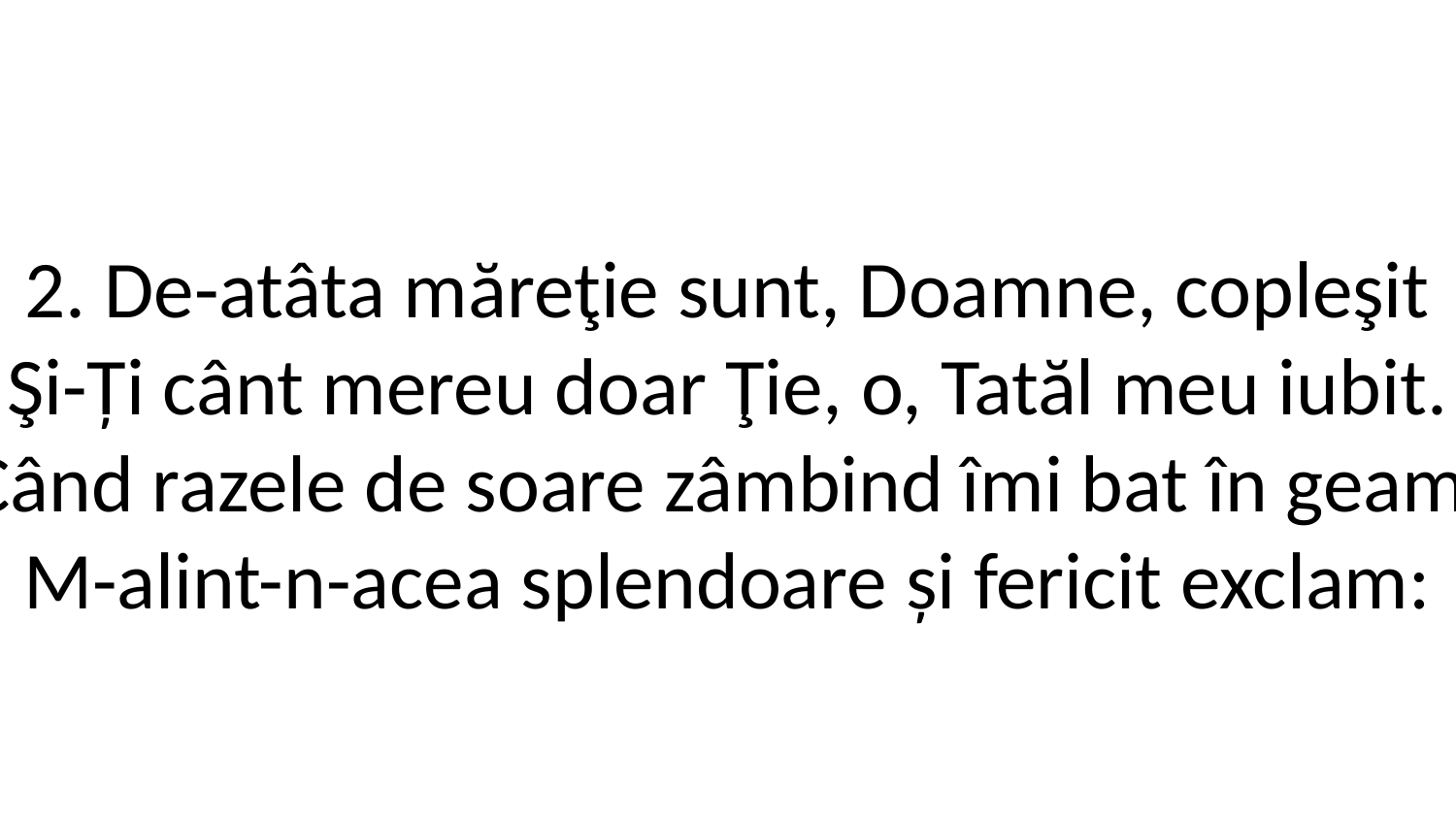

2. De-atâta măreţie sunt, Doamne, copleşit
Şi-Ți cânt mereu doar Ţie, o, Tatăl meu iubit.
Când razele de soare zâmbind îmi bat în geam,
M-alint-n-acea splendoare și fericit exclam: